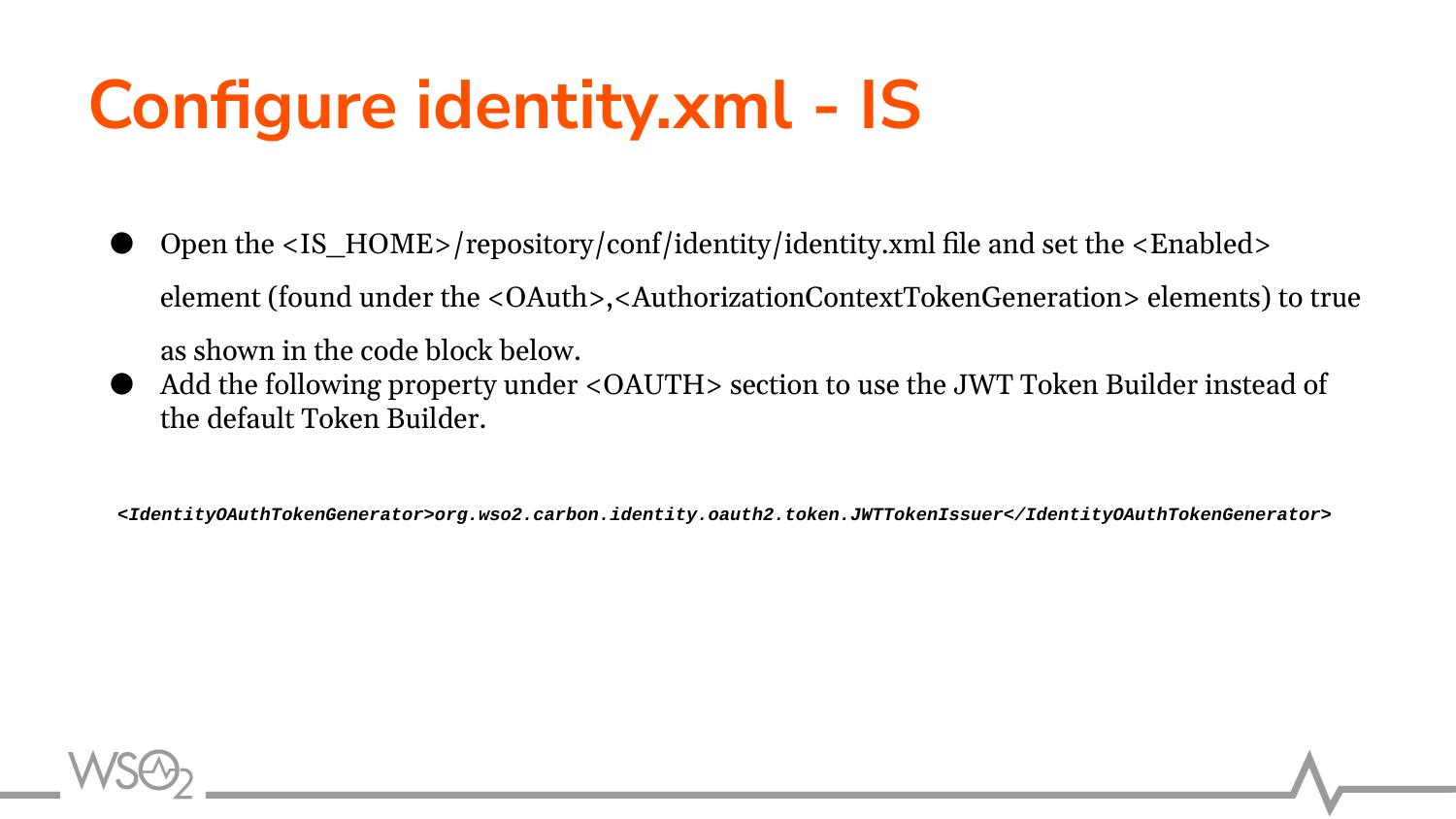

# Configure identity.xml - IS
Open the <IS_HOME>/repository/conf/identity/identity.xml file and set the <Enabled> element (found under the <OAuth>,<AuthorizationContextTokenGeneration> elements) to true as shown in the code block below.
Add the following property under <OAUTH> section to use the JWT Token Builder instead of the default Token Builder.
<IdentityOAuthTokenGenerator>org.wso2.carbon.identity.oauth2.token.JWTTokenIssuer</IdentityOAuthTokenGenerator>